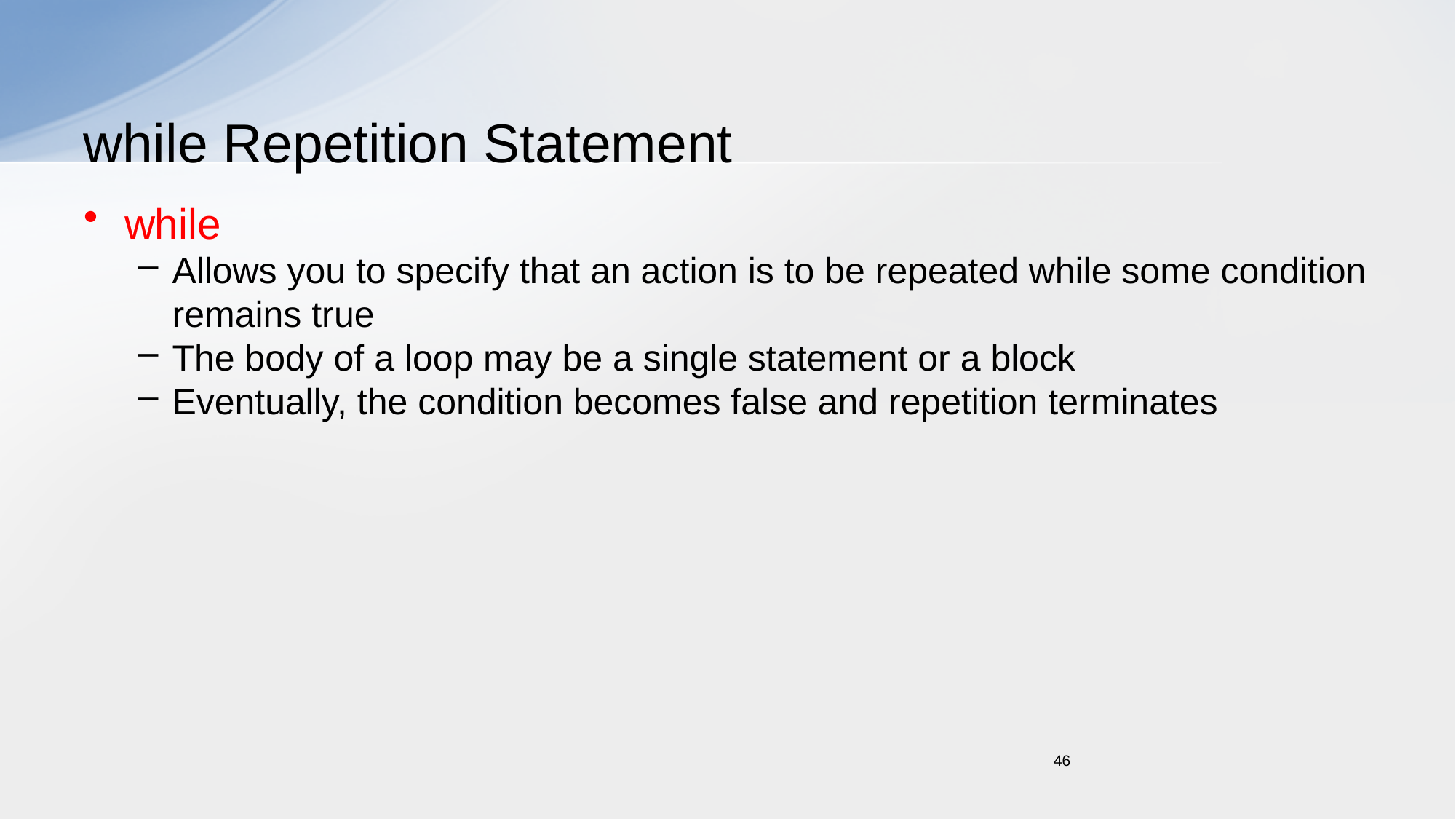

# while Repetition Statement
while
Allows you to specify that an action is to be repeated while some condition remains true
The body of a loop may be a single statement or a block
Eventually, the condition becomes false and repetition terminates

46